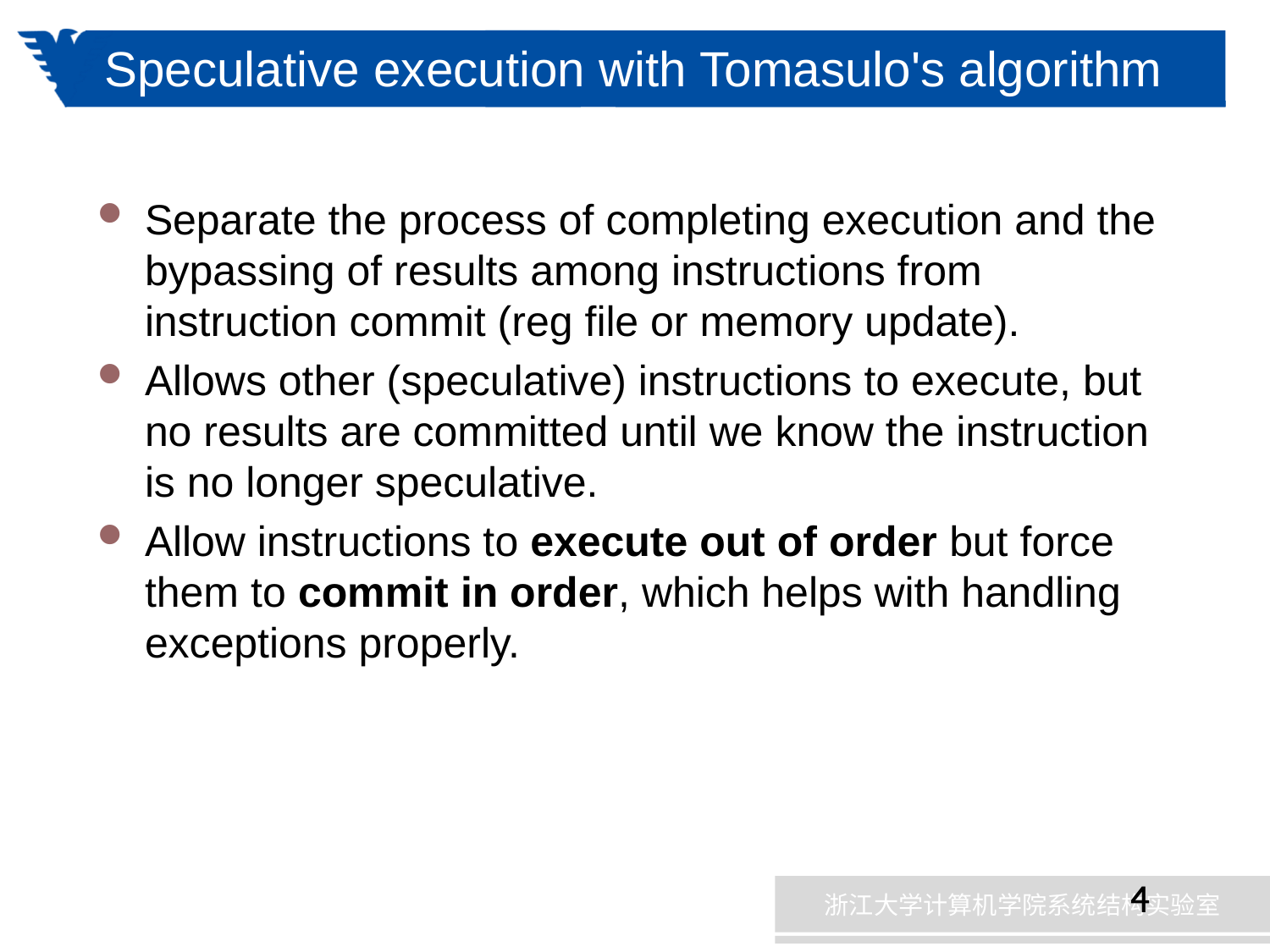

# Speculative execution with Tomasulo's algorithm
Separate the process of completing execution and the bypassing of results among instructions from instruction commit (reg file or memory update).
Allows other (speculative) instructions to execute, but no results are committed until we know the instruction is no longer speculative.
Allow instructions to execute out of order but force them to commit in order, which helps with handling exceptions properly.